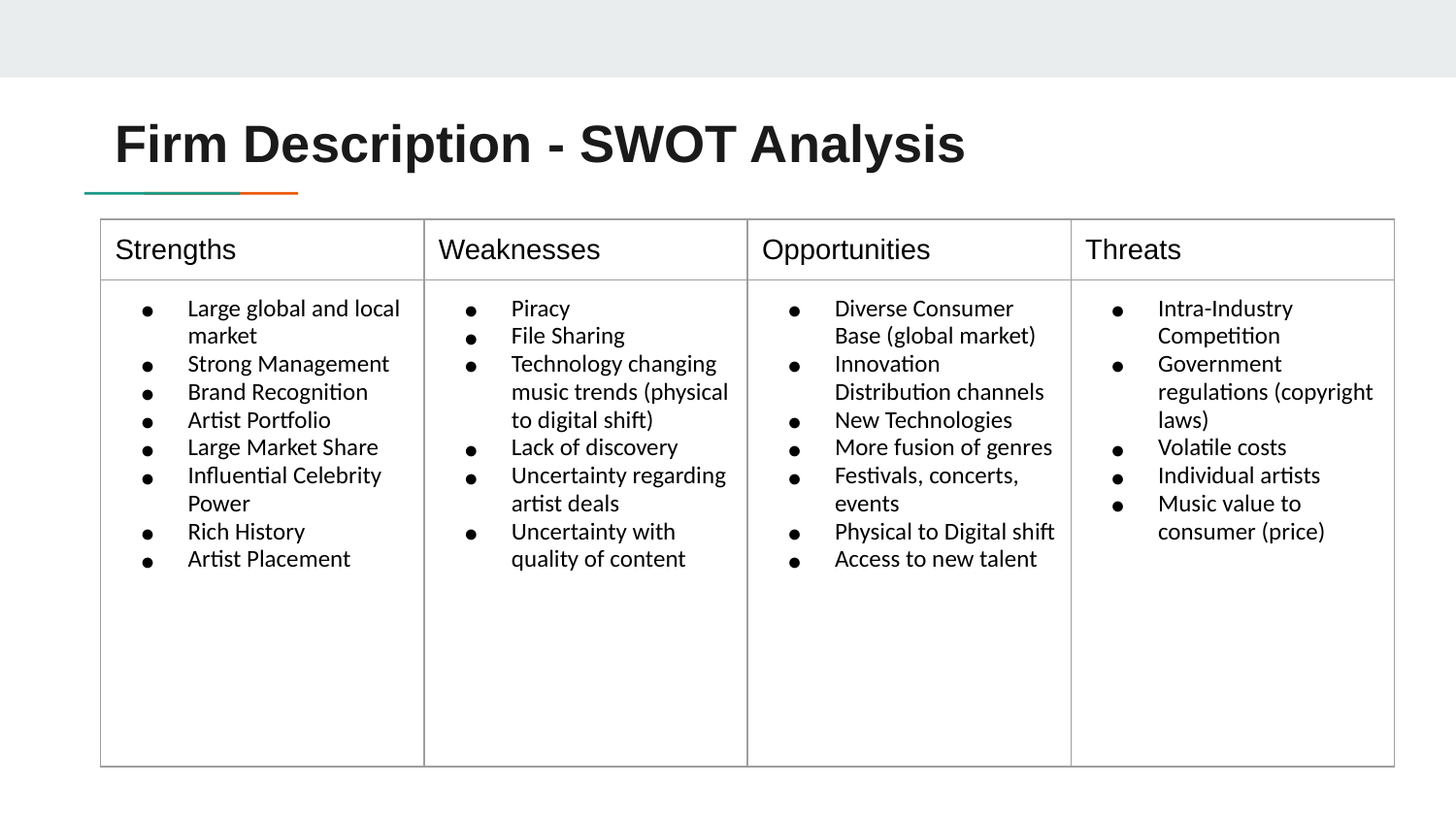

# Firm Description - SWOT Analysis
| Strengths | Weaknesses | Opportunities | Threats |
| --- | --- | --- | --- |
| Large global and local market Strong Management Brand Recognition Artist Portfolio Large Market Share Influential Celebrity Power Rich History Artist Placement | Piracy File Sharing Technology changing music trends (physical to digital shift) Lack of discovery Uncertainty regarding artist deals Uncertainty with quality of content | Diverse Consumer Base (global market) Innovation Distribution channels New Technologies More fusion of genres Festivals, concerts, events Physical to Digital shift Access to new talent | Intra-Industry Competition Government regulations (copyright laws) Volatile costs Individual artists Music value to consumer (price) |